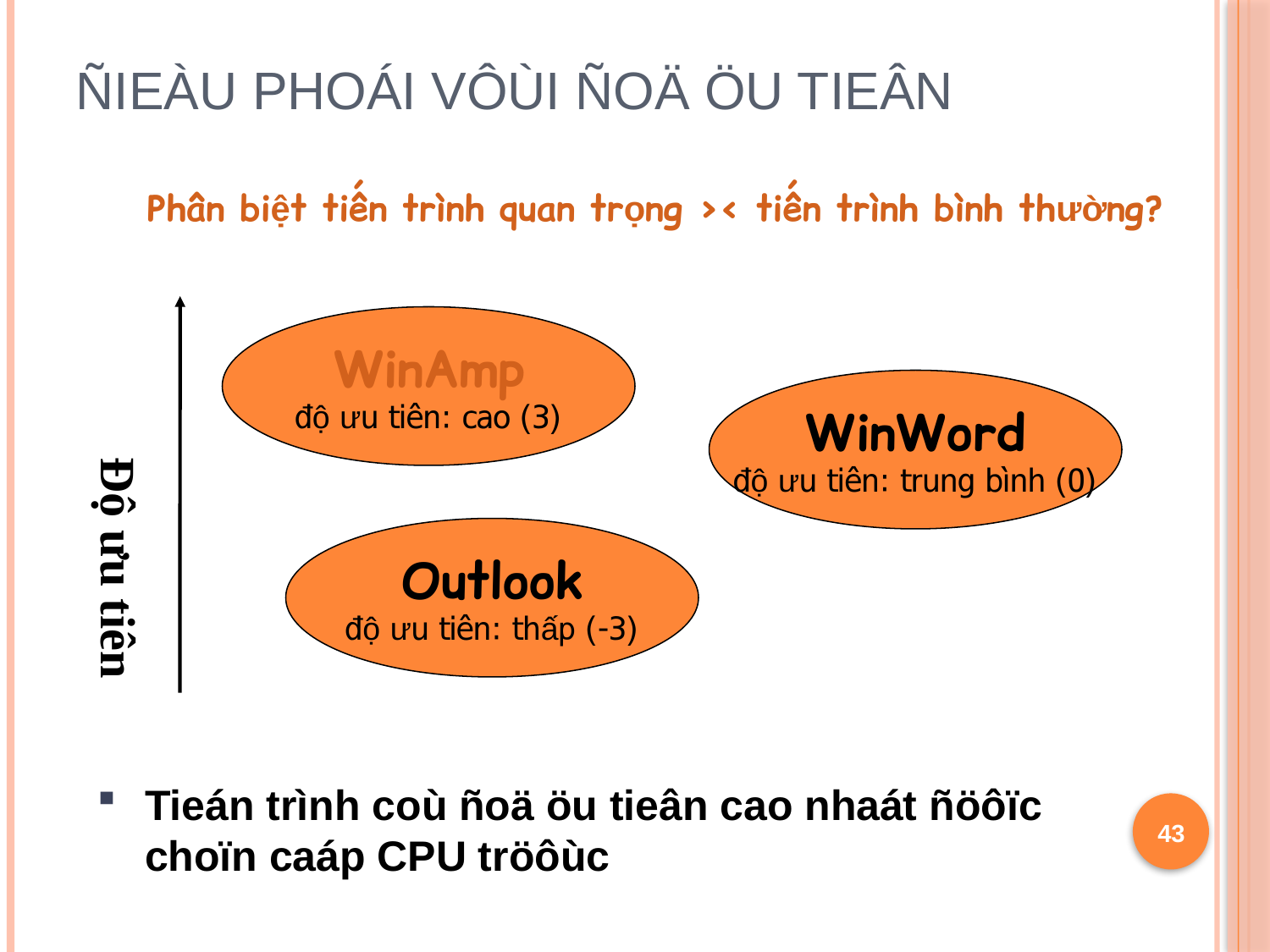

# Ñieàu phoái vôùi ñoä öu tieân
Phân biệt tiến trình quan trọng >< tiến trình bình thường?

WinAmp
độ ưu tiên: cao (3)
WinWord
độ ưu tiên: trung bình (0)
Outlook
độ ưu tiên: thấp (-3)
Độ ưu tiên
Tieán trình coù ñoä öu tieân cao nhaát ñöôïc choïn caáp CPU tröôùc
43